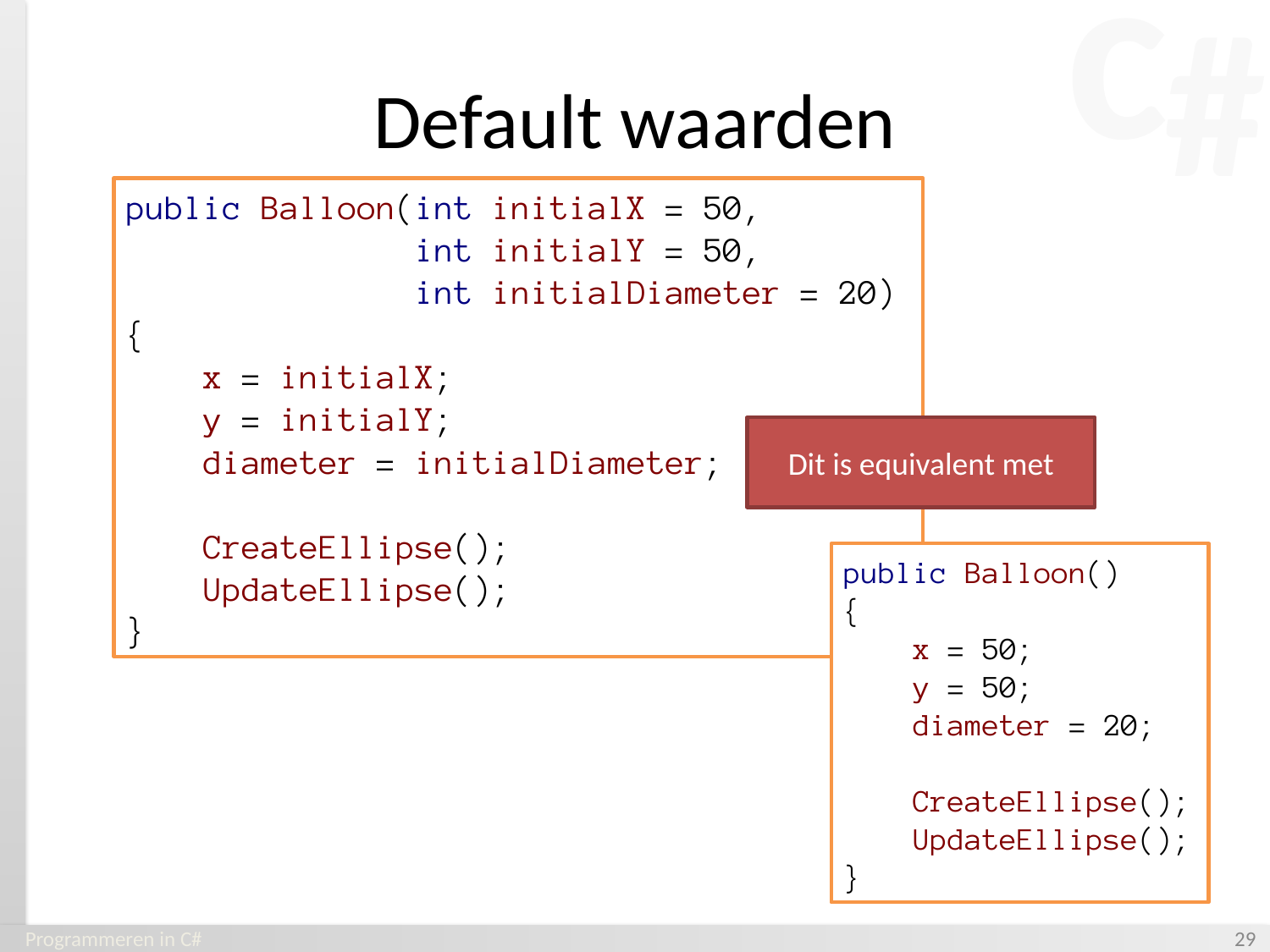

# Default waarden
public Balloon(int initialX = 50,
               int initialY = 50,
               int initialDiameter = 20)
{
    x = initialX;
    y = initialY;
    diameter = initialDiameter;

    CreateEllipse();
    UpdateEllipse();
}
Dit is equivalent met
public Balloon()
{
    x = 50;
    y = 50;
    diameter = 20;

    CreateEllipse();
    UpdateEllipse();
}
Programmeren in C#
29